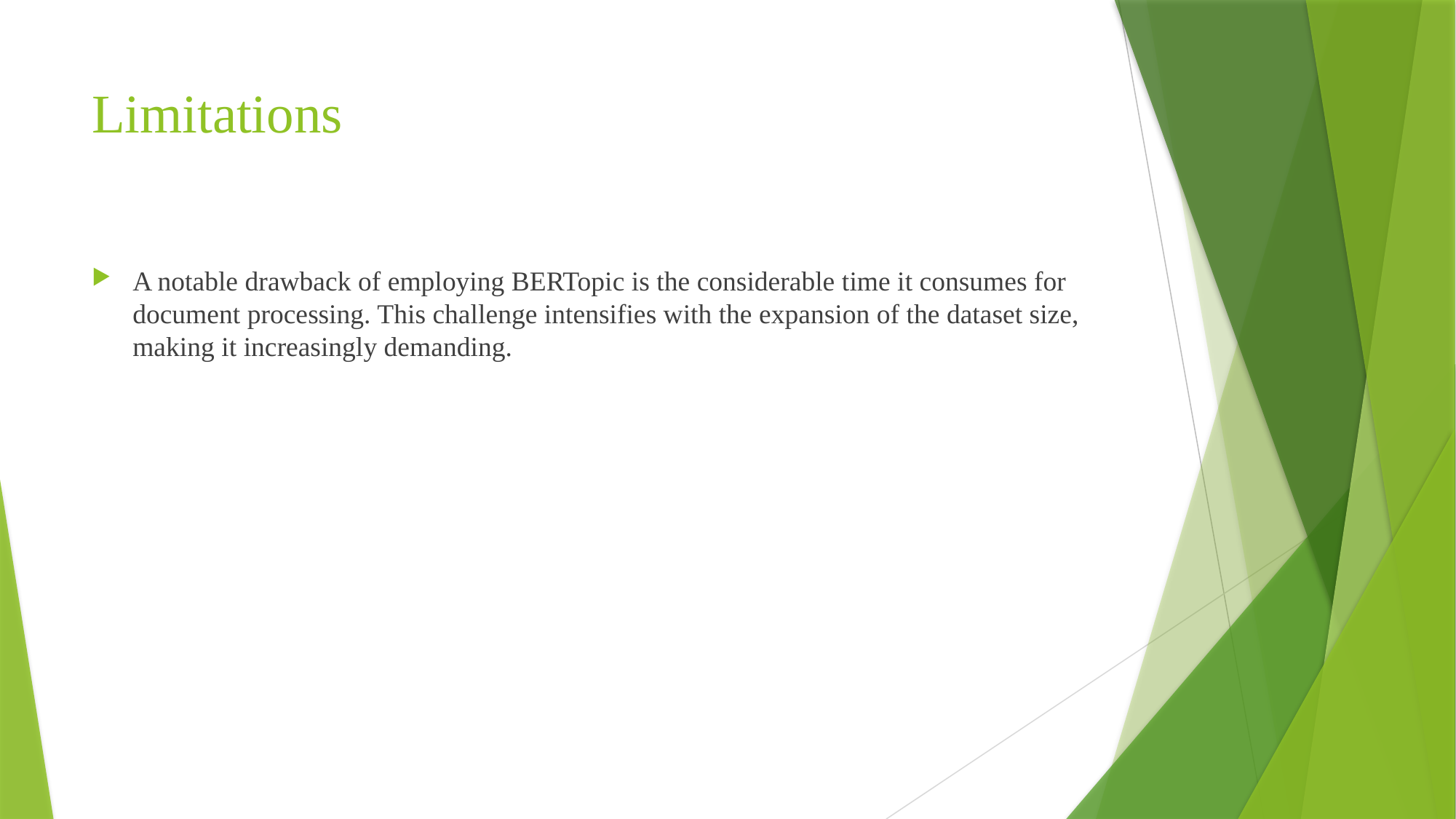

# Limitations
A notable drawback of employing BERTopic is the considerable time it consumes for document processing. This challenge intensifies with the expansion of the dataset size, making it increasingly demanding.